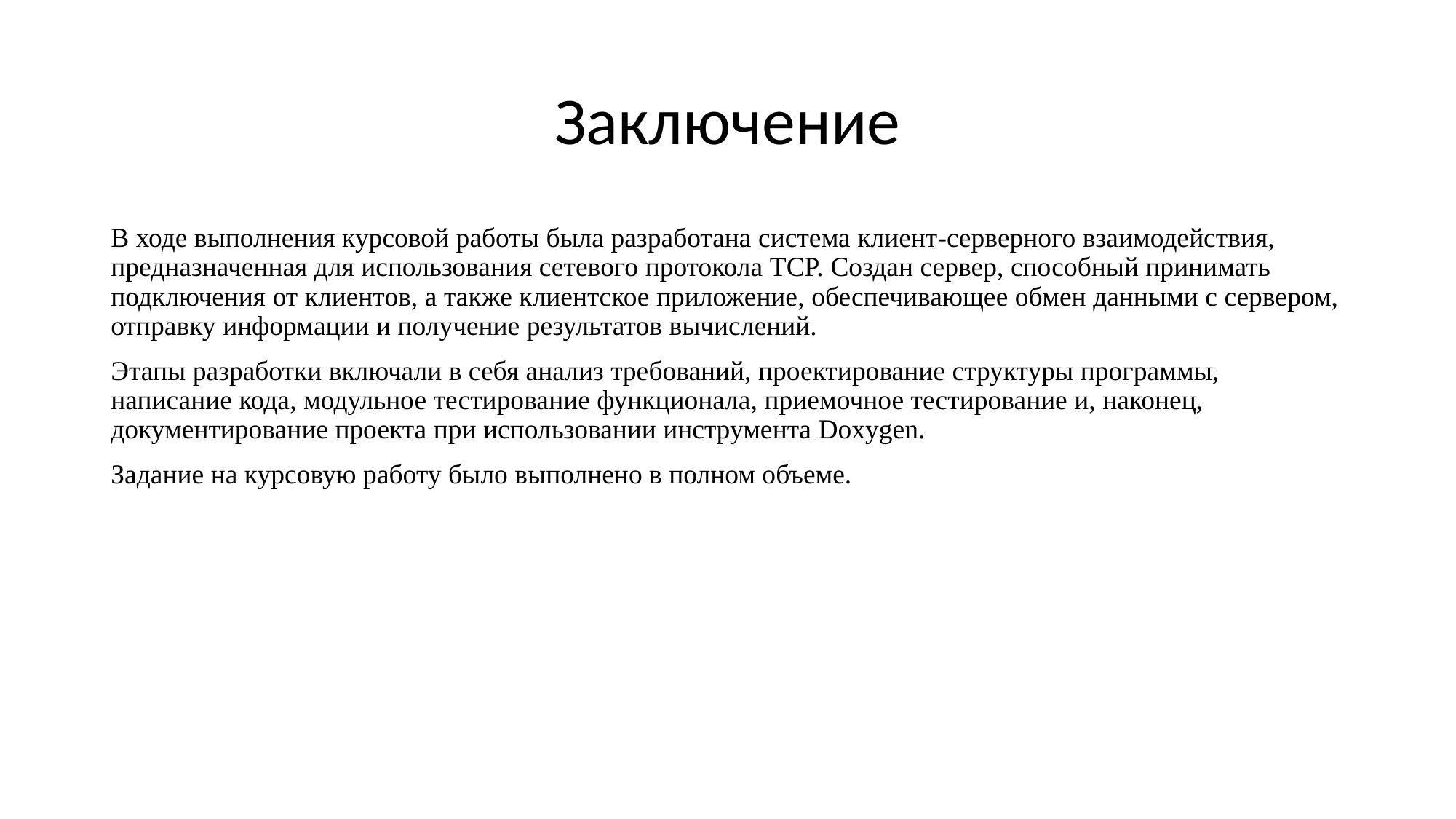

# Заключение
В ходе выполнения курсовой работы была разработана система клиент-серверного взаимодействия, предназначенная для использования сетевого протокола TCP. Создан сервер, способный принимать подключения от клиентов, а также клиентское приложение, обеспечивающее обмен данными с сервером, отправку информации и получение результатов вычислений.
Этапы разработки включали в себя анализ требований, проектирование структуры программы, написание кода, модульное тестирование функционала, приемочное тестирование и, наконец, документирование проекта при использовании инструмента Doxygen.
Задание на курсовую работу было выполнено в полном объеме.